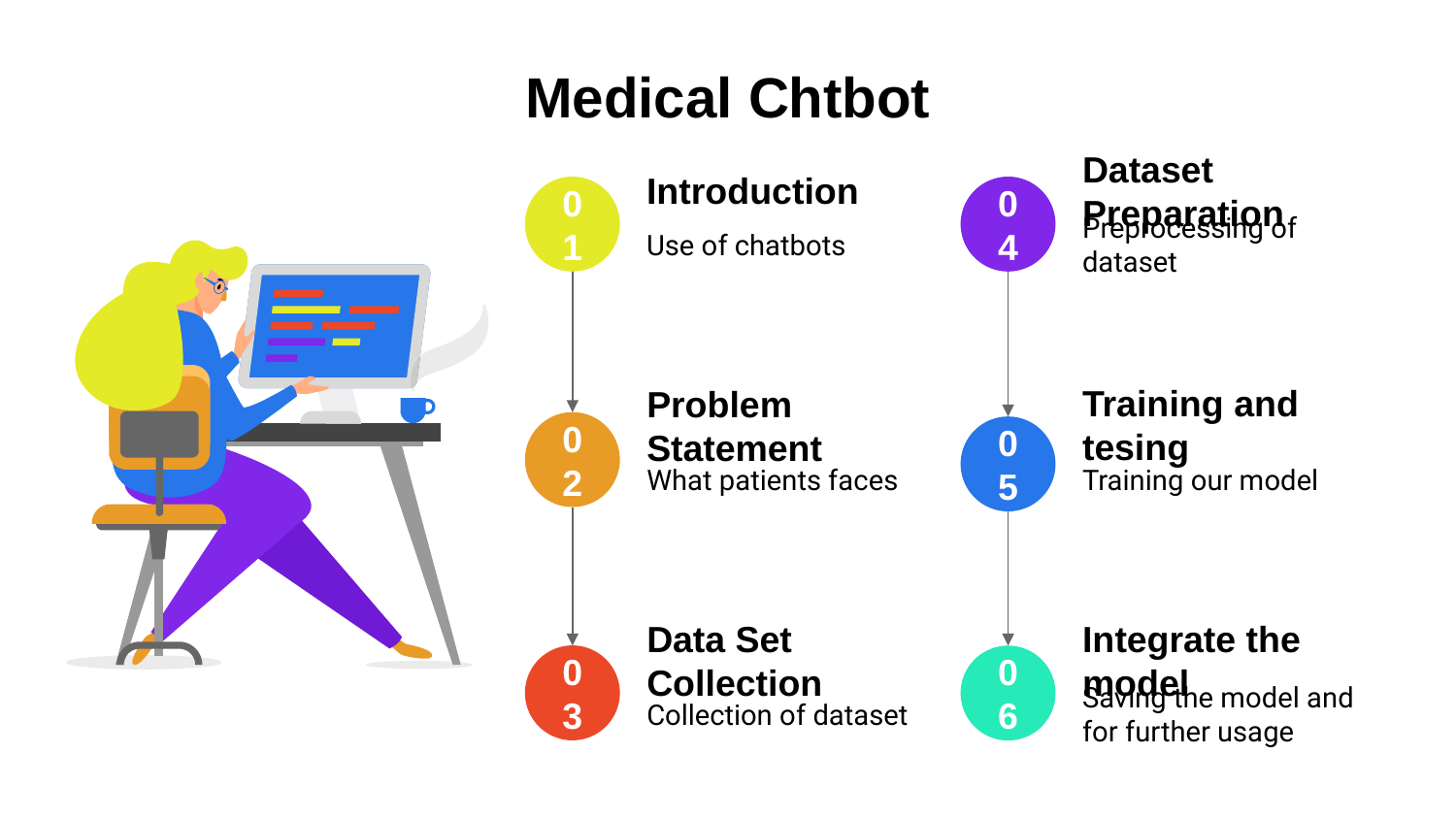

# Medical Chtbot
Introduction
Use of chatbots
01
Dataset Preparation
Preprocessing of dataset
04

Training and tesing
Training our model
05
Problem Statement
What patients faces
02
Data Set Collection
Collection of dataset
03
Integrate the model
Saving the model and for further usage
06